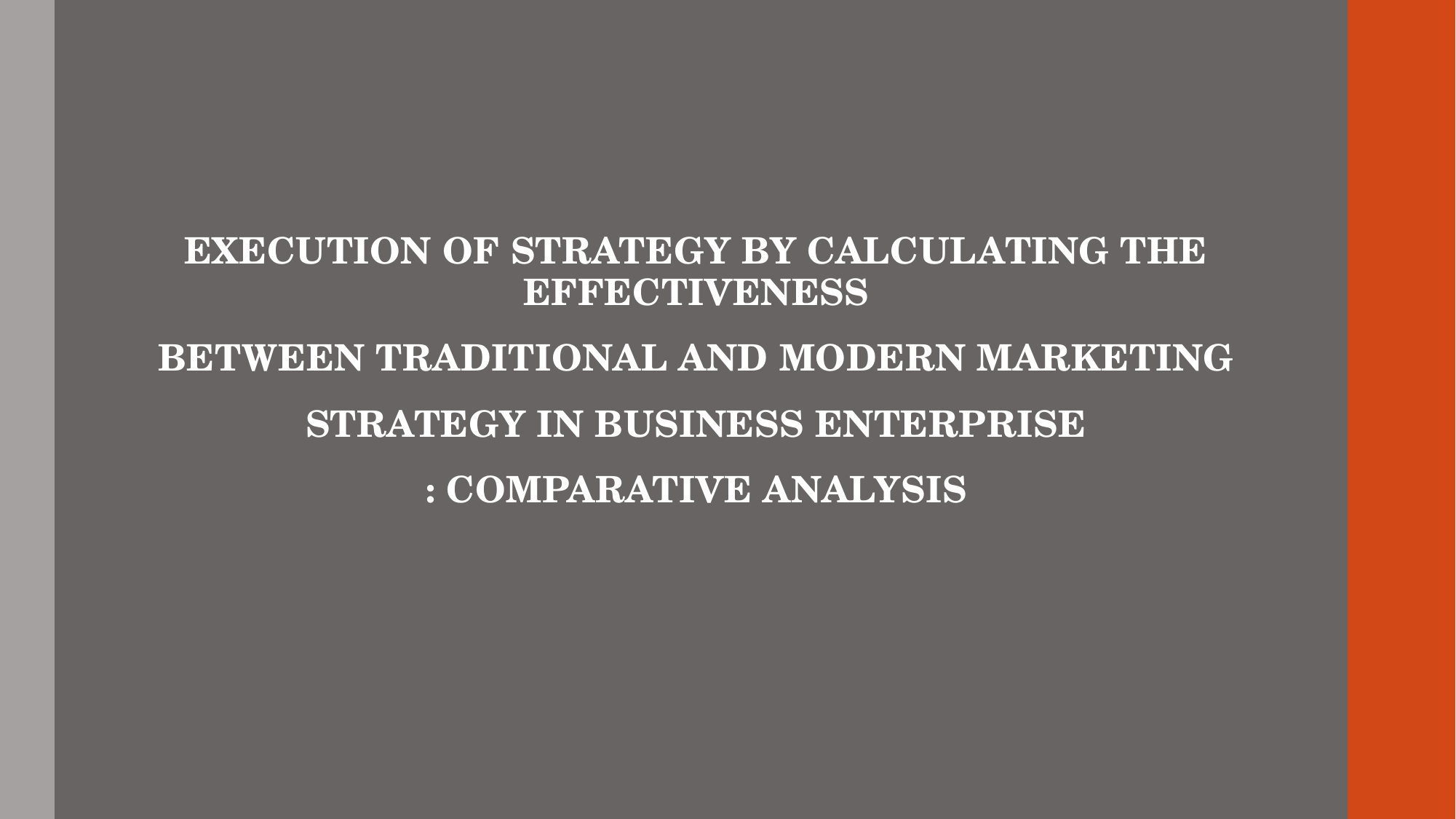

EXECUTION OF STRATEGY BY CALCULATING THE EFFECTIVENESS
BETWEEN TRADITIONAL AND MODERN MARKETING
STRATEGY IN BUSINESS ENTERPRISE
: COMPARATIVE ANALYSIS